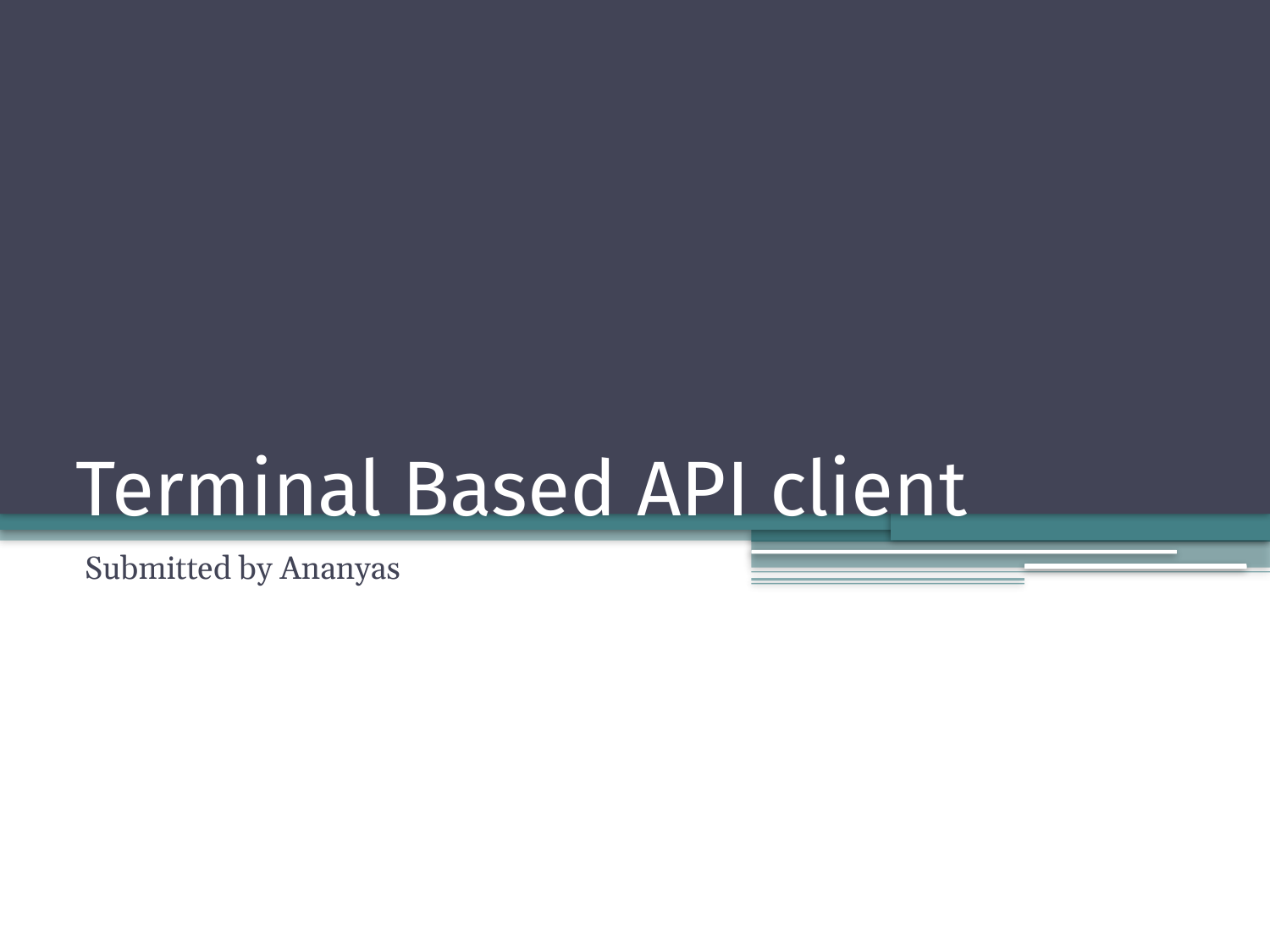

# Terminal Based API client
Submitted by Ananyas